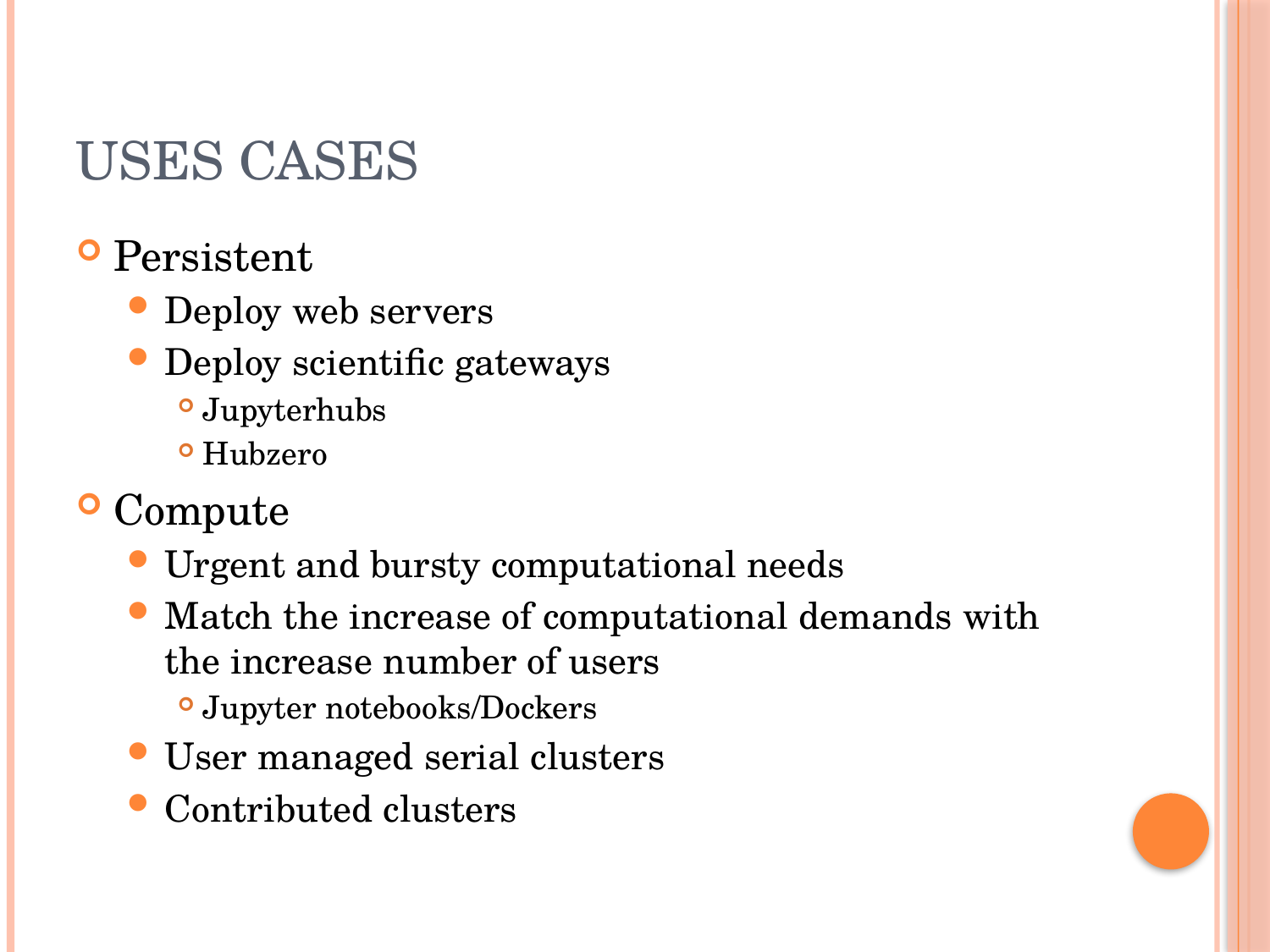

# Uses Cases
Persistent
Deploy web servers
Deploy scientific gateways
Jupyterhubs
Hubzero
Compute
Urgent and bursty computational needs
Match the increase of computational demands with the increase number of users
Jupyter notebooks/Dockers
User managed serial clusters
Contributed clusters